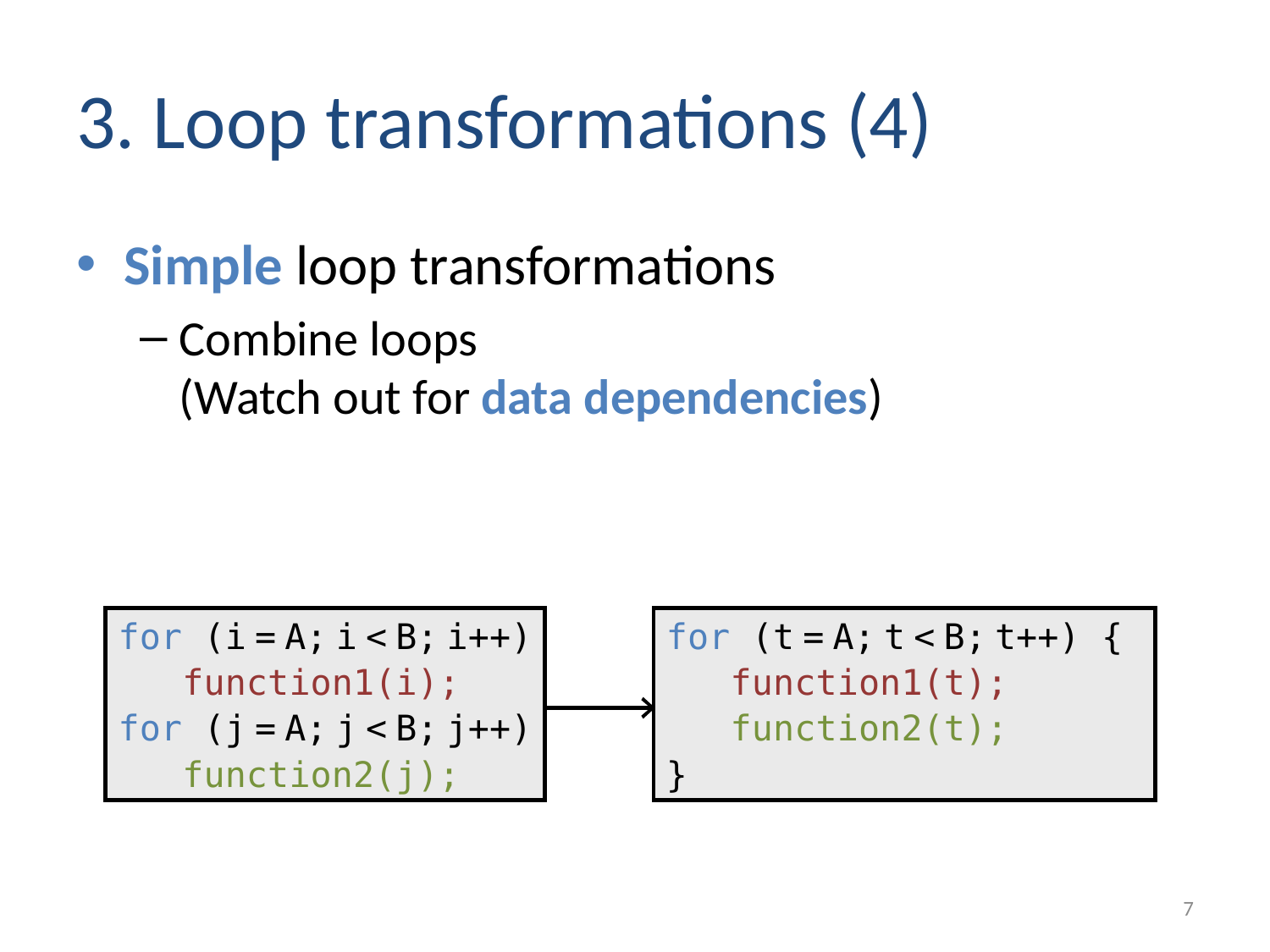

# 3. Loop transformations (4)
Simple loop transformations
Combine loops
(Watch out for data dependencies)
for (i = A; i < B; i++)
   function1(i);
for (j = A; j < B; j++)
   function2(j);
for (t = A; t < B; t++) {
   function1(t);
   function2(t);
}

7